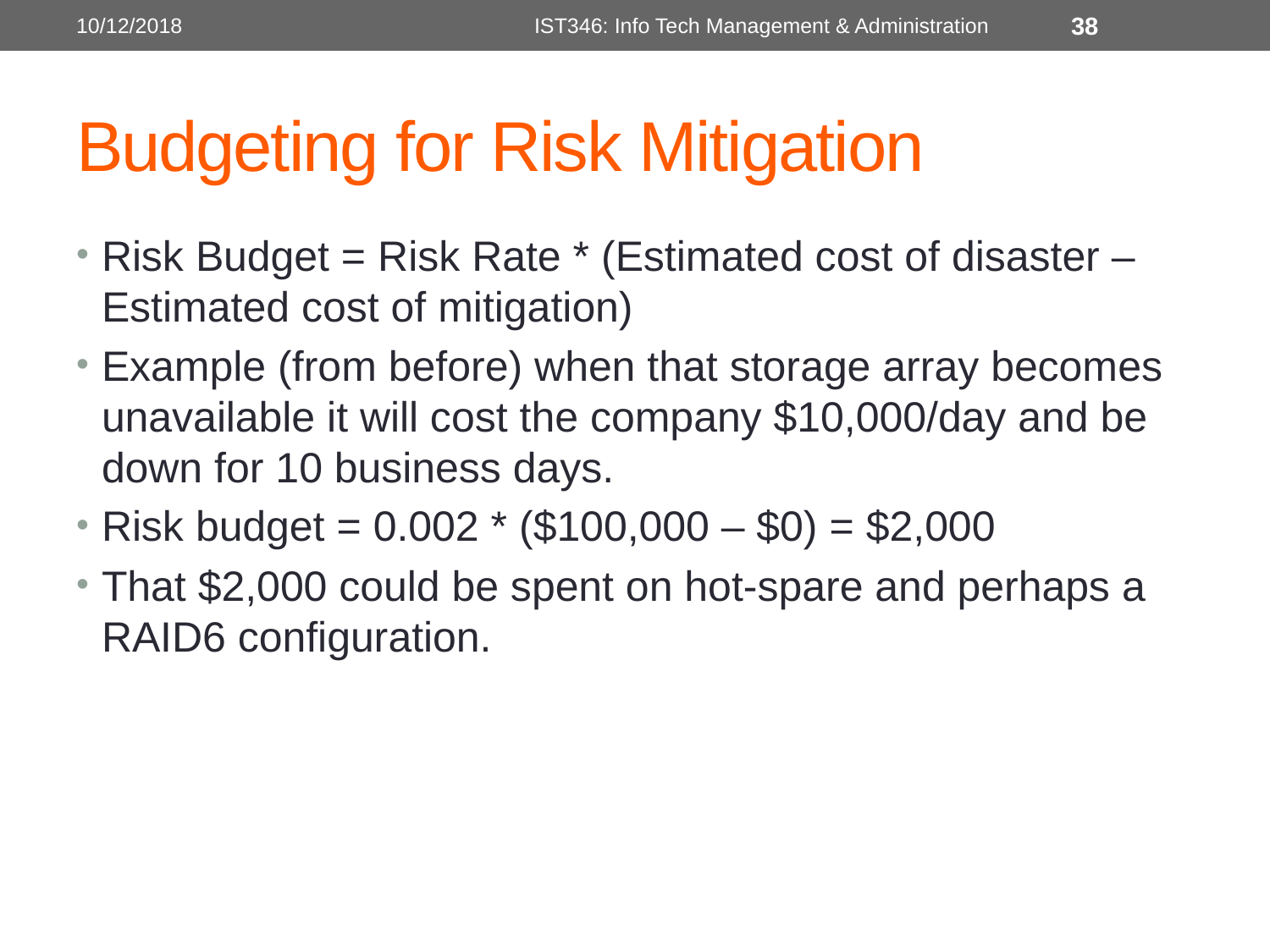

10/12/2018
IST346: Info Tech Management & Administration
38
# Budgeting for Risk Mitigation
Risk Budget = Risk Rate * (Estimated cost of disaster – Estimated cost of mitigation)
Example (from before) when that storage array becomes unavailable it will cost the company $10,000/day and be down for 10 business days.
Risk budget = 0.002 * ($100,000 – $0) = $2,000
That $2,000 could be spent on hot-spare and perhaps a RAID6 configuration.